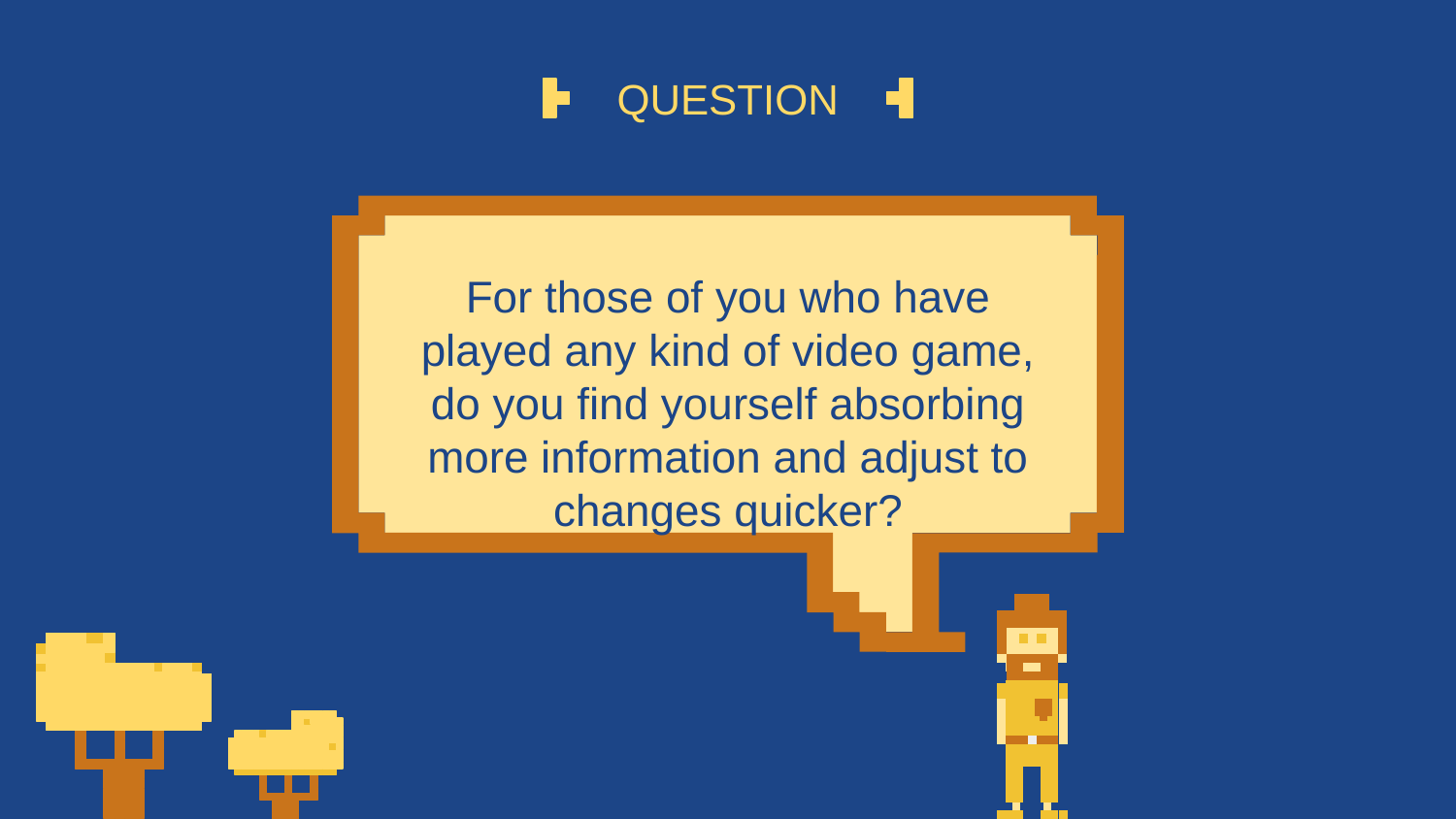

# QUESTION

For those of you who have played any kind of video game, do you find yourself absorbing more information and adjust to changes quicker?